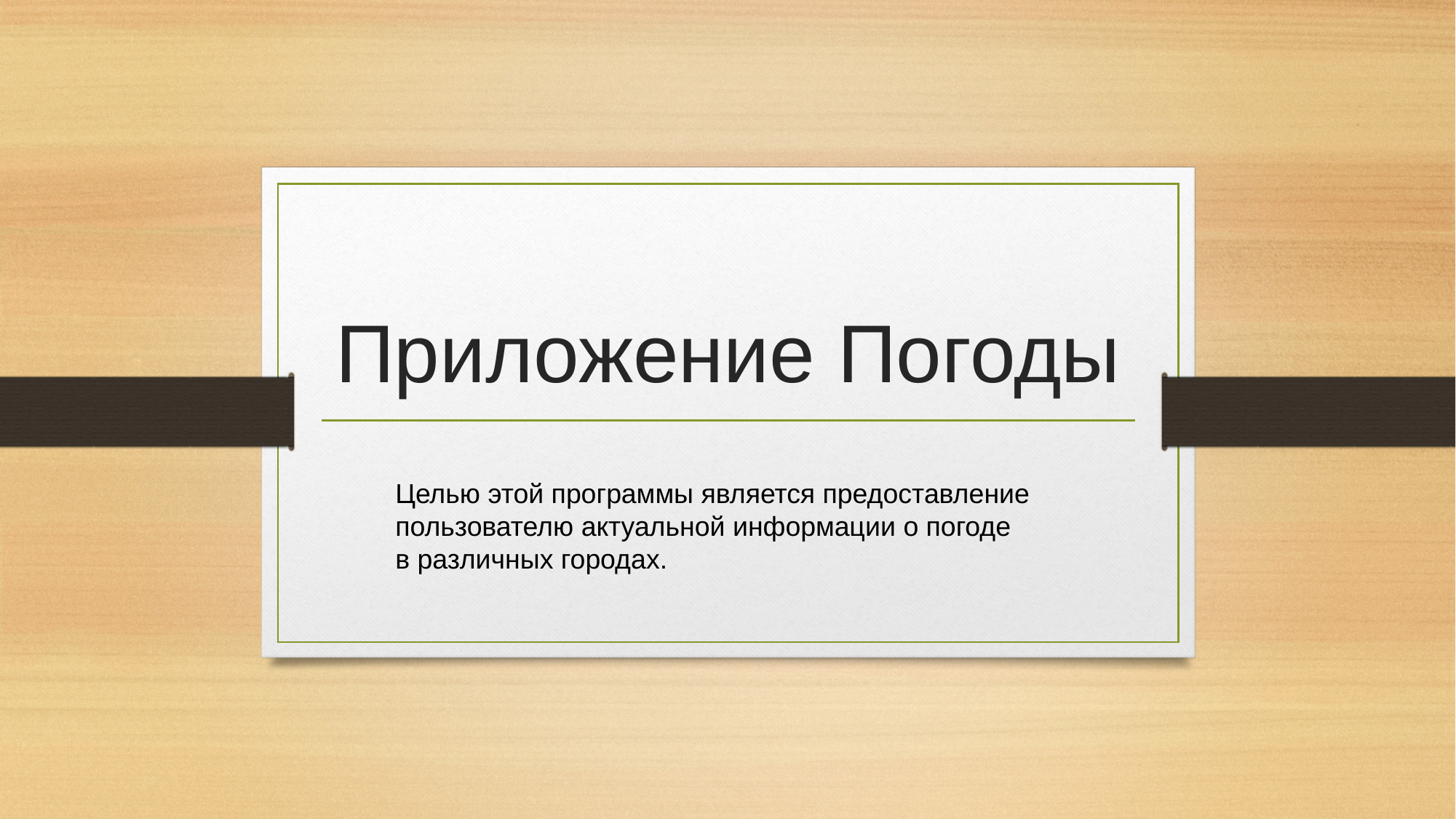

# Приложение Погоды
Целью этой программы является предоставление пользователю актуальной информации о погоде в различных городах.